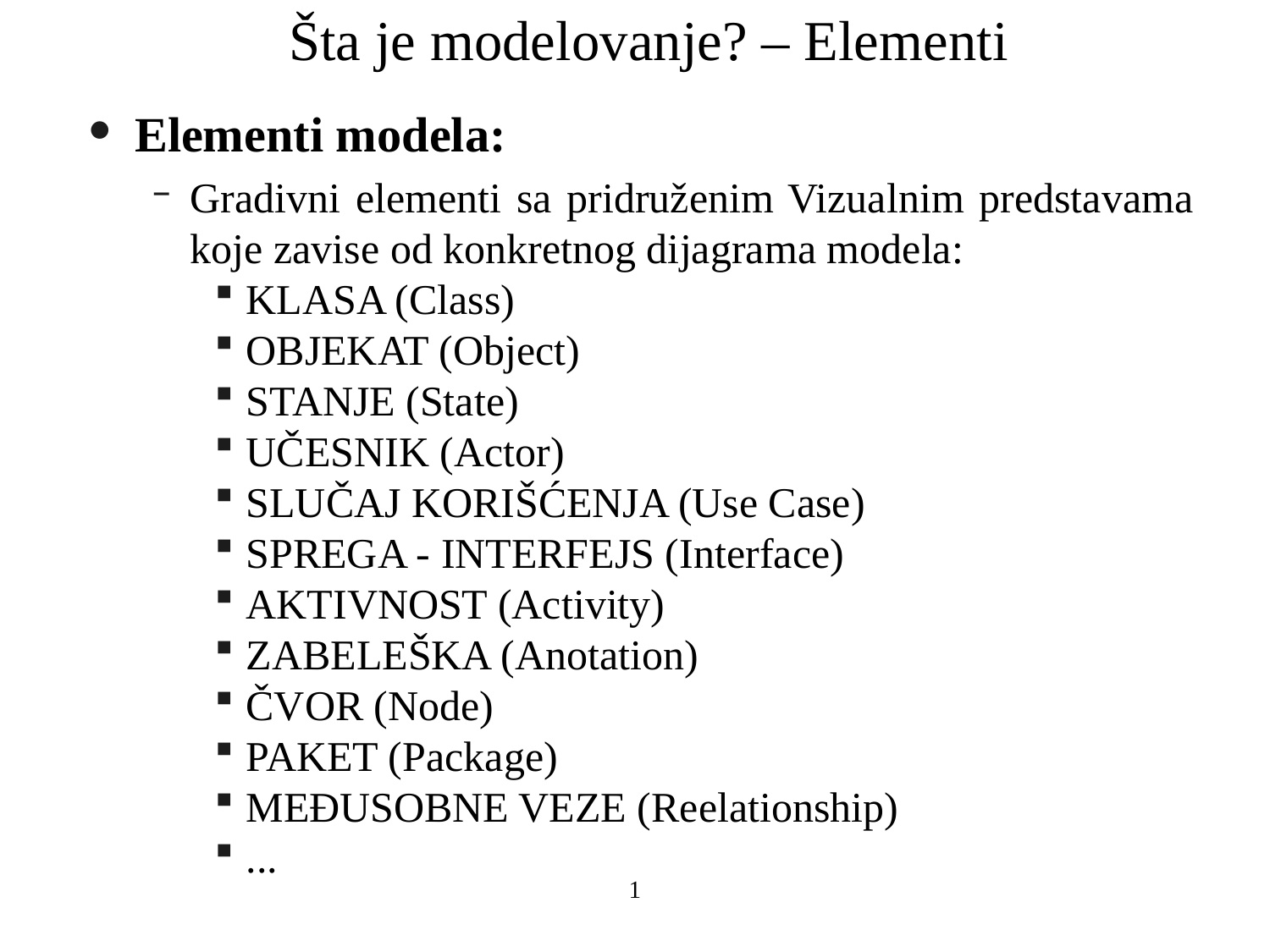

# Šta je modelovanje? – Elementi
Elementi modela:
Gradivni elementi sa pridruženim Vizualnim predstavama koje zavise od konkretnog dijagrama modela:
KLASA (Class)
OBJEKAT (Object)
STANJE (State)
UČESNIK (Actor)
SLUČAJ KORIŠĆENJA (Use Case)
SPREGA - INTERFEJS (Interface)
AKTIVNOST (Activity)
ZABELEŠKA (Anotation)
ČVOR (Node)
PAKET (Package)
MEĐUSOBNE VEZE (Reelationship)
...
1